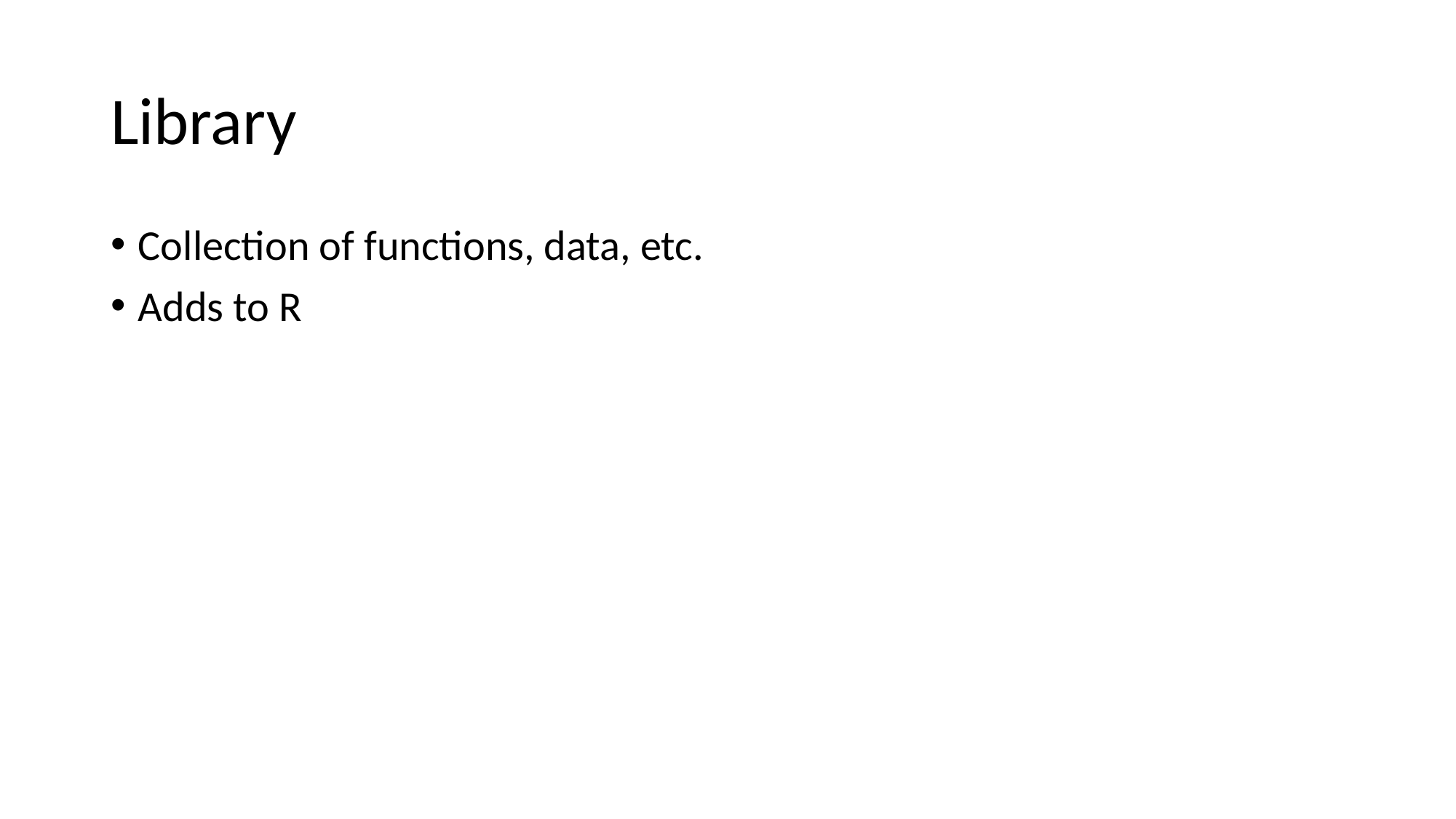

# Library
Collection of functions, data, etc.
Adds to R